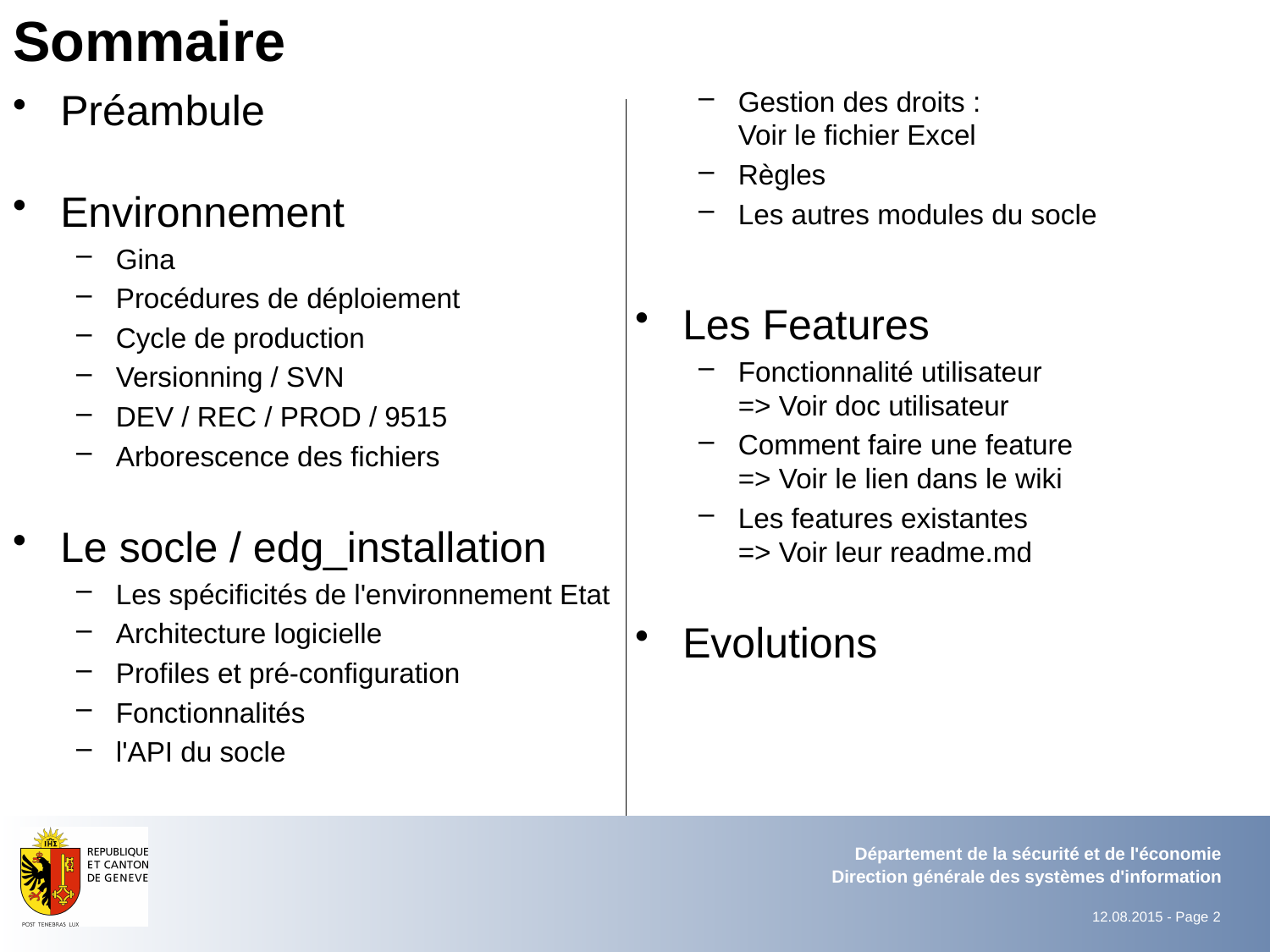

# Sommaire
Préambule

Environnement
Gina
Procédures de déploiement
Cycle de production
Versionning / SVN
DEV / REC / PROD / 9515
Arborescence des fichiers

Le socle / edg_installation
Les spécificités de l'environnement Etat
Architecture logicielle
Profiles et pré-configuration
Fonctionnalités
l'API du socle
Gestion des droits :
Voir le fichier Excel
Règles
Les autres modules du socle

Les Features
Fonctionnalité utilisateur
=> Voir doc utilisateur
Comment faire une feature
=> Voir le lien dans le wiki
Les features existantes
=> Voir leur readme.md

Evolutions